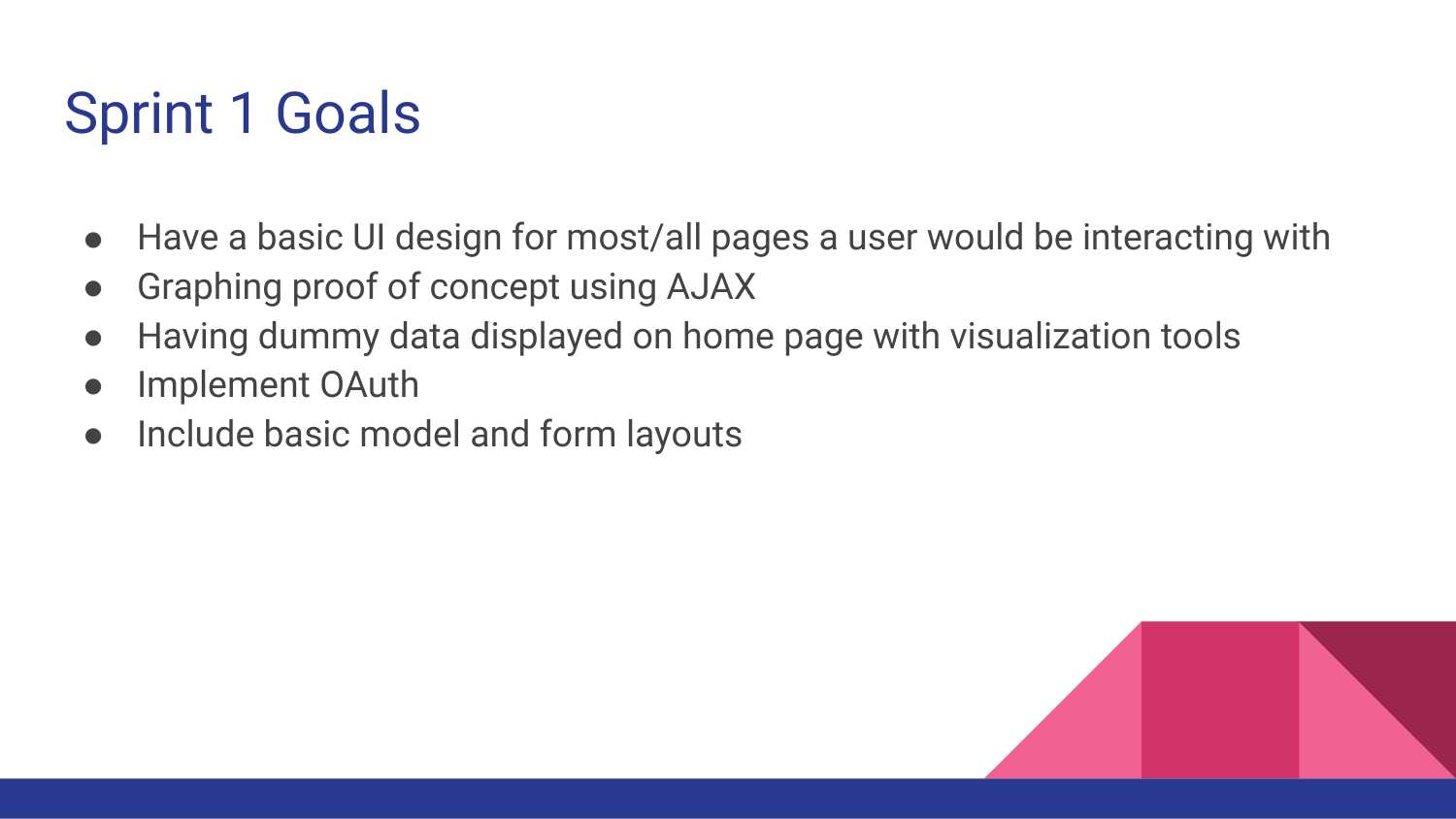

# Sprint 1 Goals
Have a basic UI design for most/all pages a user would be interacting with
Graphing proof of concept using AJAX
Having dummy data displayed on home page with visualization tools
Implement OAuth
Include basic model and form layouts